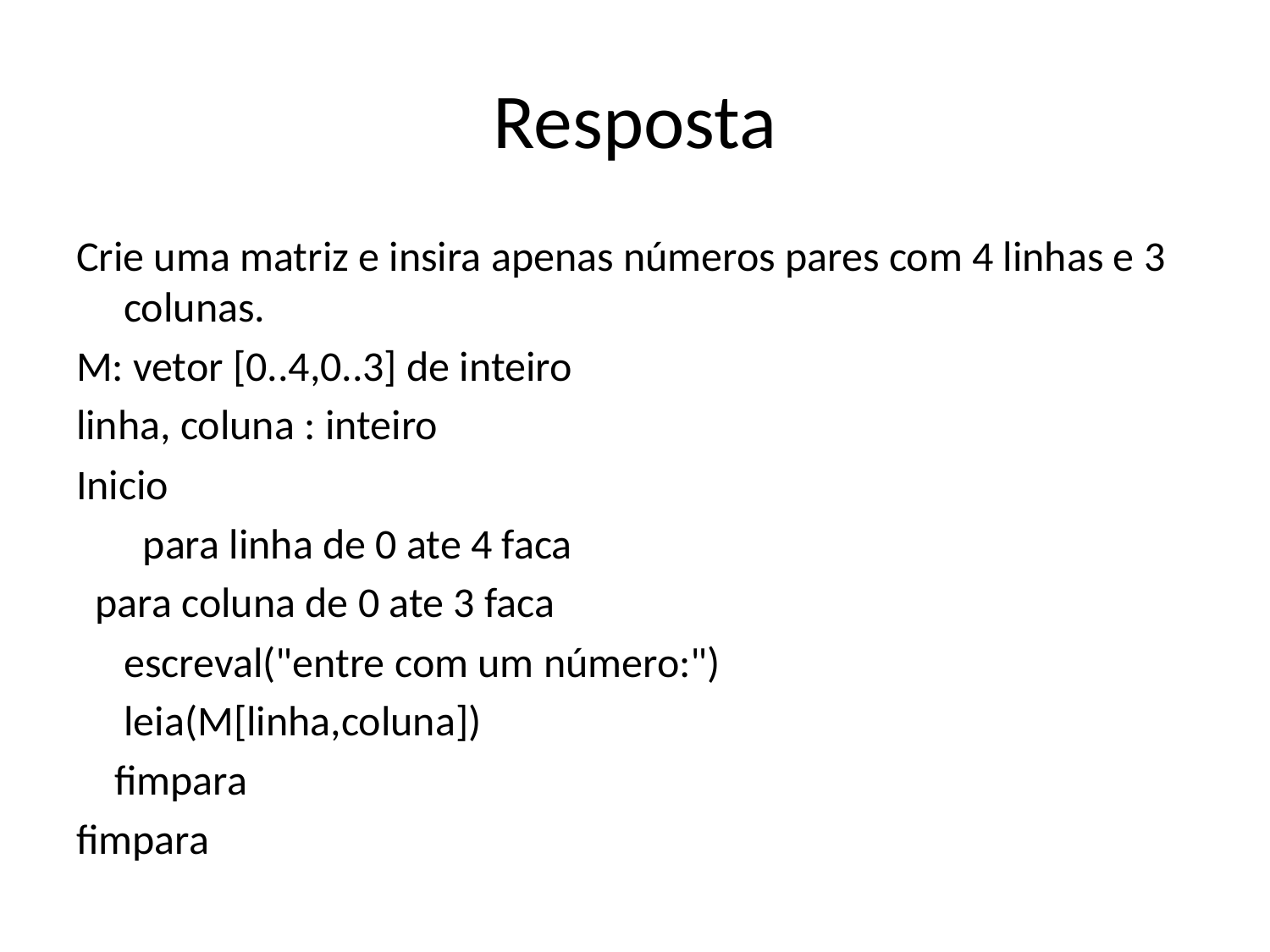

# Resposta
Crie uma matriz e insira apenas números pares com 4 linhas e 3 colunas.
M: vetor [0..4,0..3] de inteiro
linha, coluna : inteiro
Inicio
       para linha de 0 ate 4 faca
  para coluna de 0 ate 3 faca
	escreval("entre com um número:")
	leia(M[linha,coluna])
    fimpara
fimpara